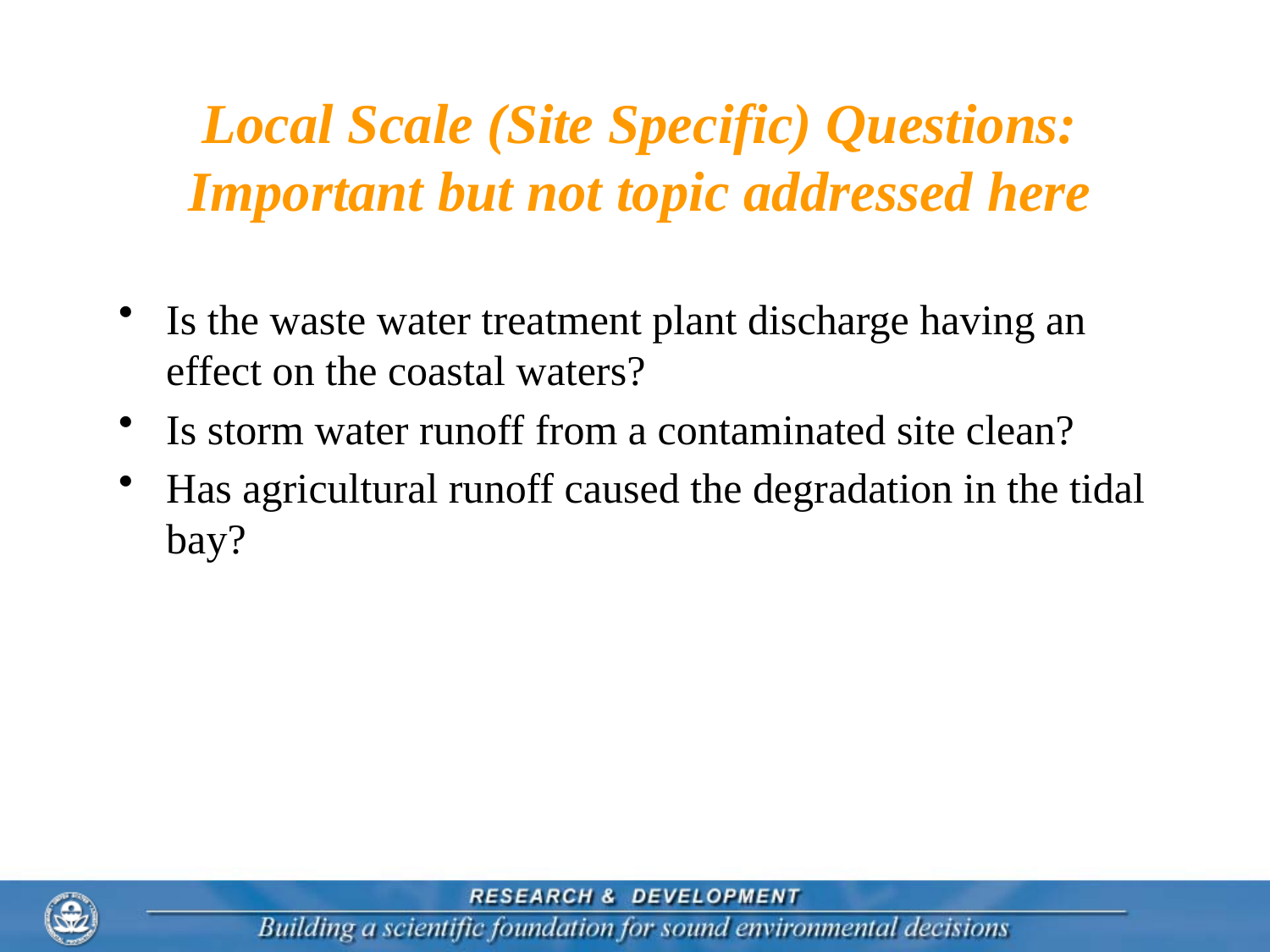

# Local Scale (Site Specific) Questions: Important but not topic addressed here
Is the waste water treatment plant discharge having an effect on the coastal waters?
Is storm water runoff from a contaminated site clean?
Has agricultural runoff caused the degradation in the tidal bay?